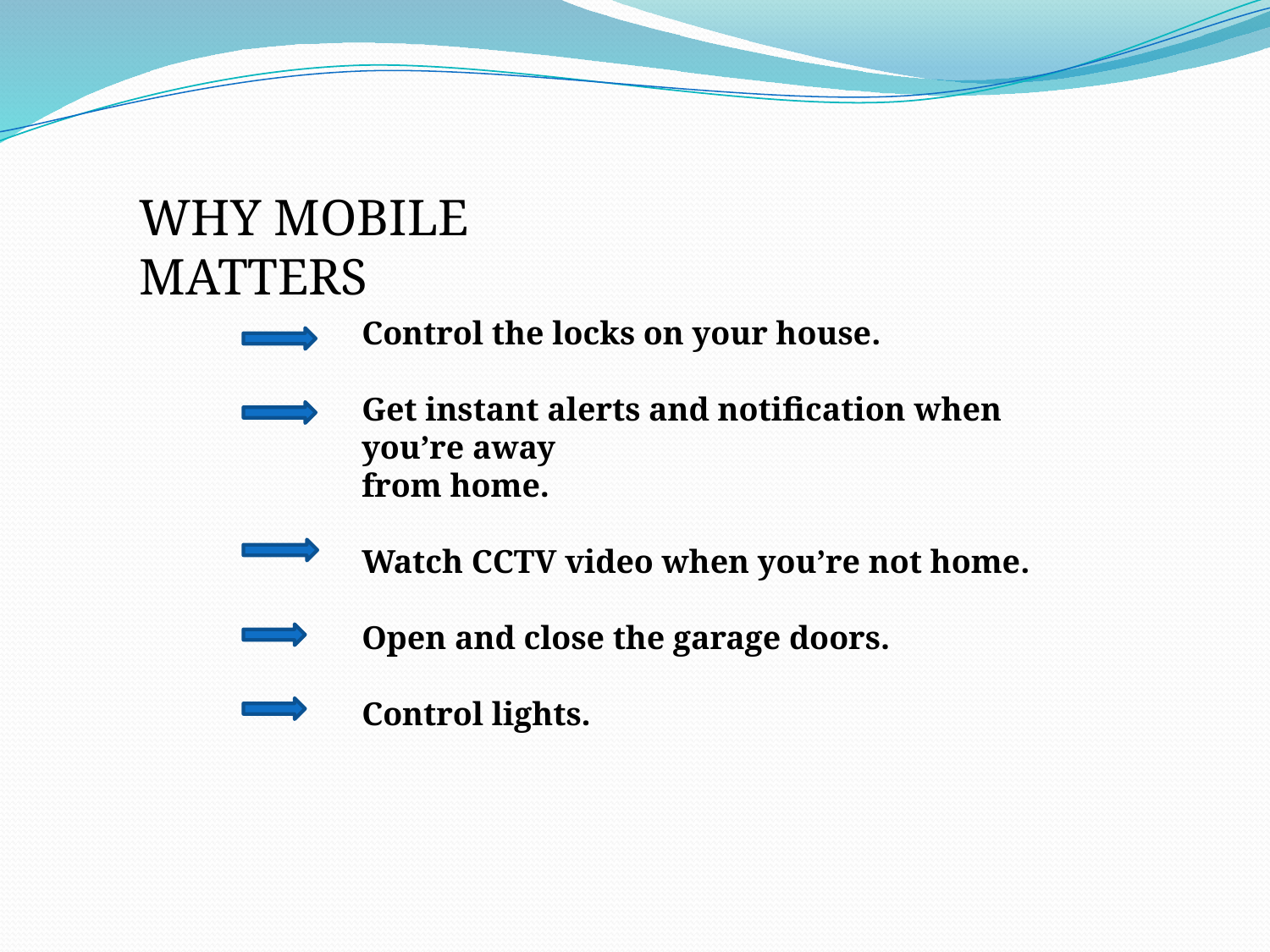

WHY MOBILE MATTERS
Control the locks on your house.

Get instant alerts and notification when you’re away
from home.

Watch CCTV video when you’re not home.

Open and close the garage doors.

Control lights.